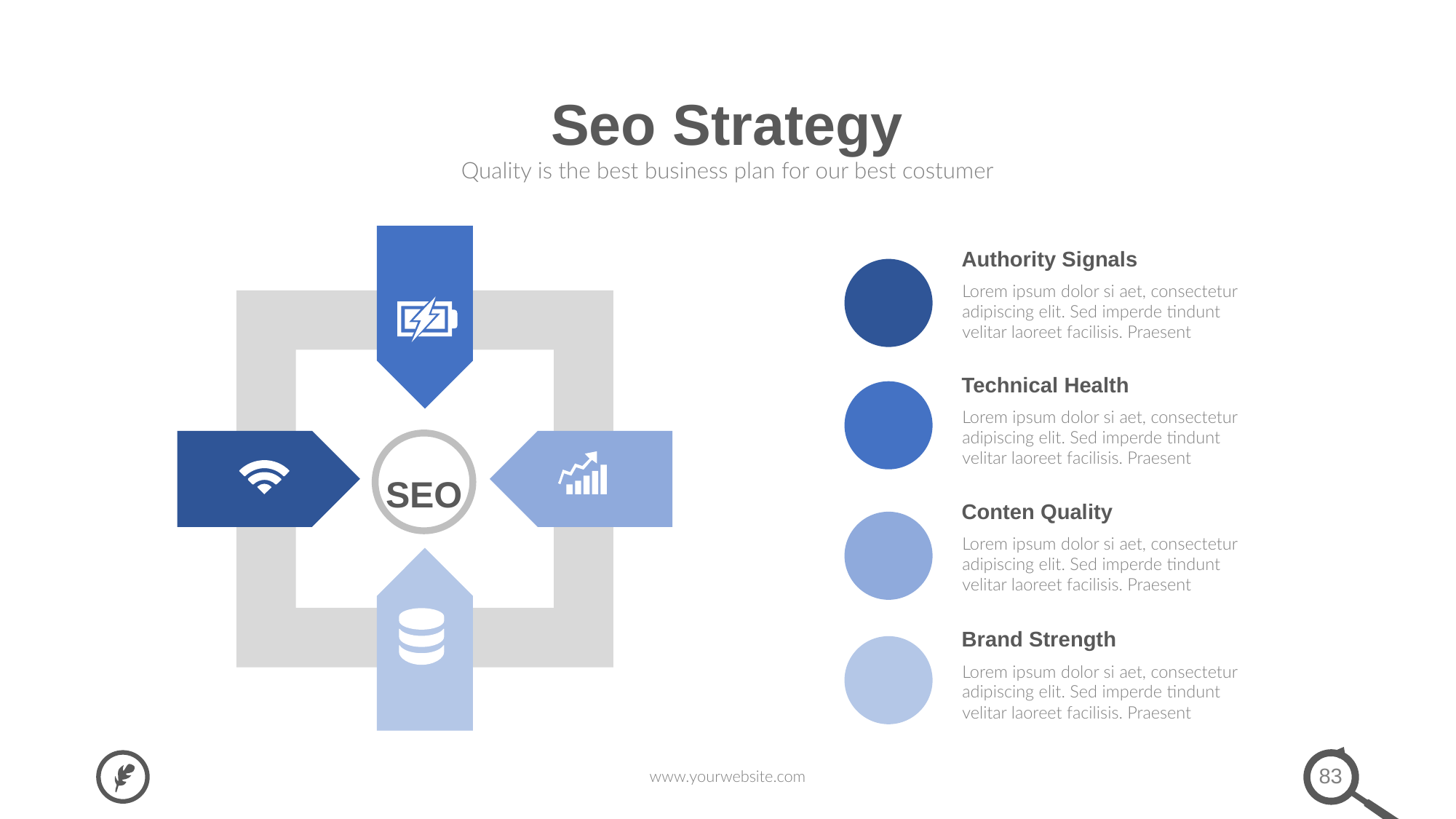

Seo Strategy
Quality is the best business plan for our best costumer

Authority Signals
Lorem ipsum dolor si aet, consectetur adipiscing elit. Sed imperde tindunt velitar laoreet facilisis. Praesent

Technical Health
Lorem ipsum dolor si aet, consectetur adipiscing elit. Sed imperde tindunt velitar laoreet facilisis. Praesent

SEO
Conten Quality
Lorem ipsum dolor si aet, consectetur adipiscing elit. Sed imperde tindunt velitar laoreet facilisis. Praesent

Brand Strength
Lorem ipsum dolor si aet, consectetur adipiscing elit. Sed imperde tindunt velitar laoreet facilisis. Praesent

83

www.yourwebsite.com